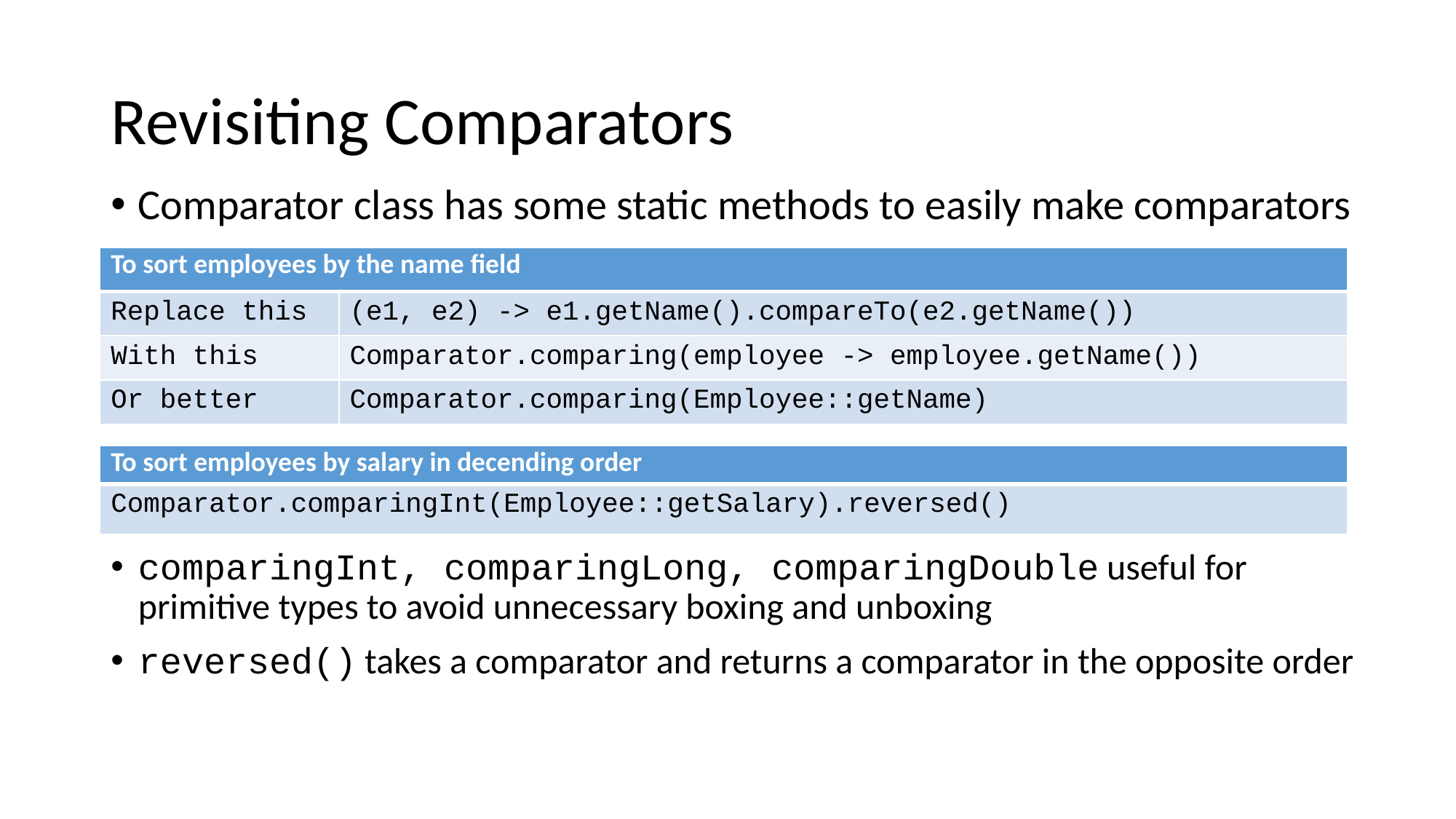

# Revisiting Comparators
Comparator class has some static methods to easily make comparators

comparingInt, comparingLong, comparingDouble useful for primitive types to avoid unnecessary boxing and unboxing
reversed() takes a comparator and returns a comparator in the opposite order
| To sort employees by the name field |  |
| --- | --- |
| Replace this | (e1, e2) -> e1.getName().compareTo(e2.getName()) |
| With this | Comparator.comparing(employee -> employee.getName()) |
| Or better | Comparator.comparing(Employee::getName) |
| To sort employees by salary in decending order |
| --- |
| Comparator.comparingInt(Employee::getSalary).reversed() |